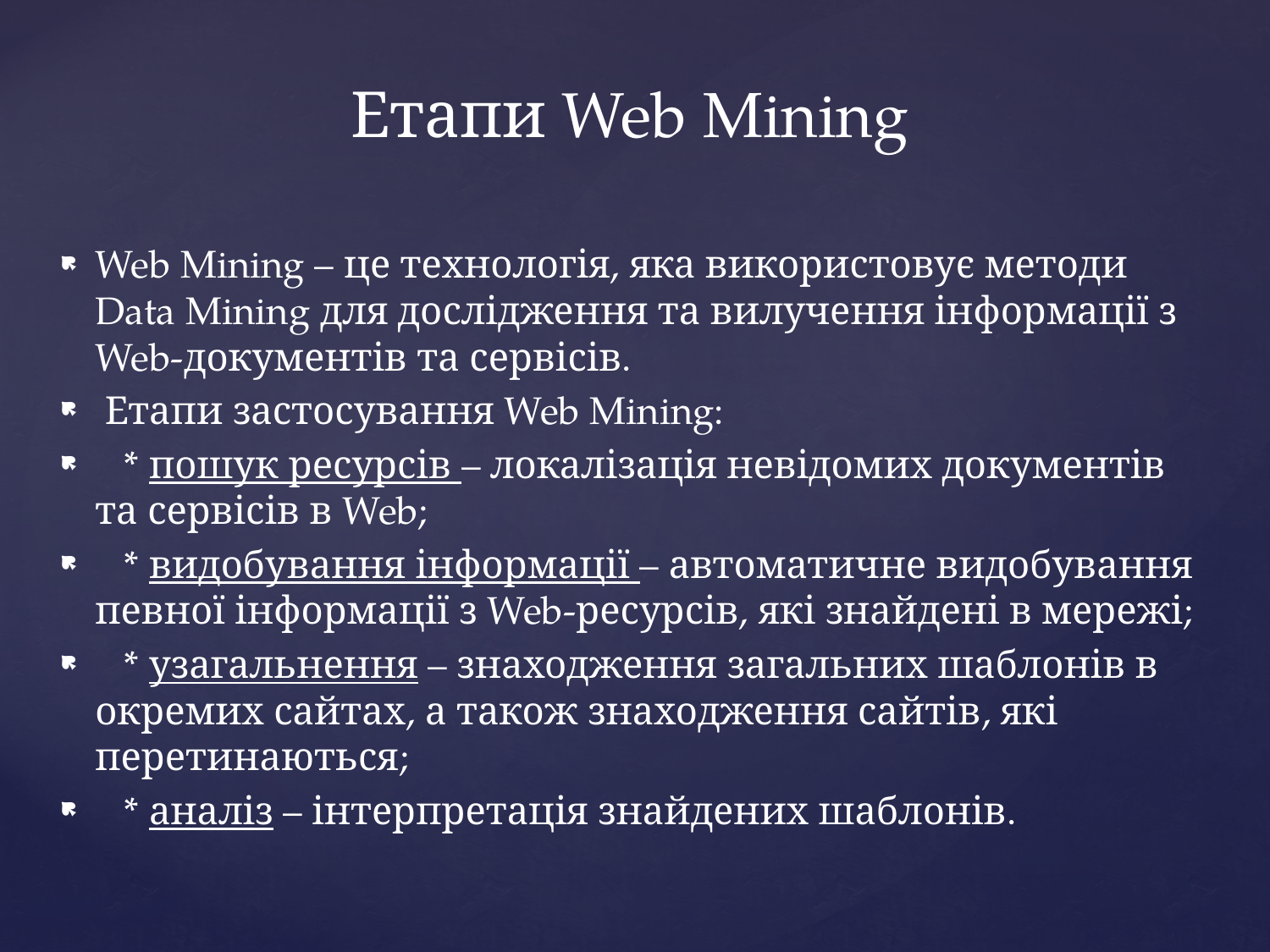

# Етапи Web Mining
Web Mining – це технологія, яка використовує методи Data Mining для дослідження та вилучення інформації з Web-документів та сервісів.
 Етапи застосування Web Mining:
   * пошук ресурсів – локалізація невідомих документів та сервісів в Web;
   * видобування інформації – автоматичне видобування певної інформації з Web-ресурсів, які знайдені в мережі;
   * узагальнення – знаходження загальних шаблонів в окремих сайтах, а також знаходження сайтів, які перетинаються;
   * аналіз – інтерпретація знайдених шаблонів.